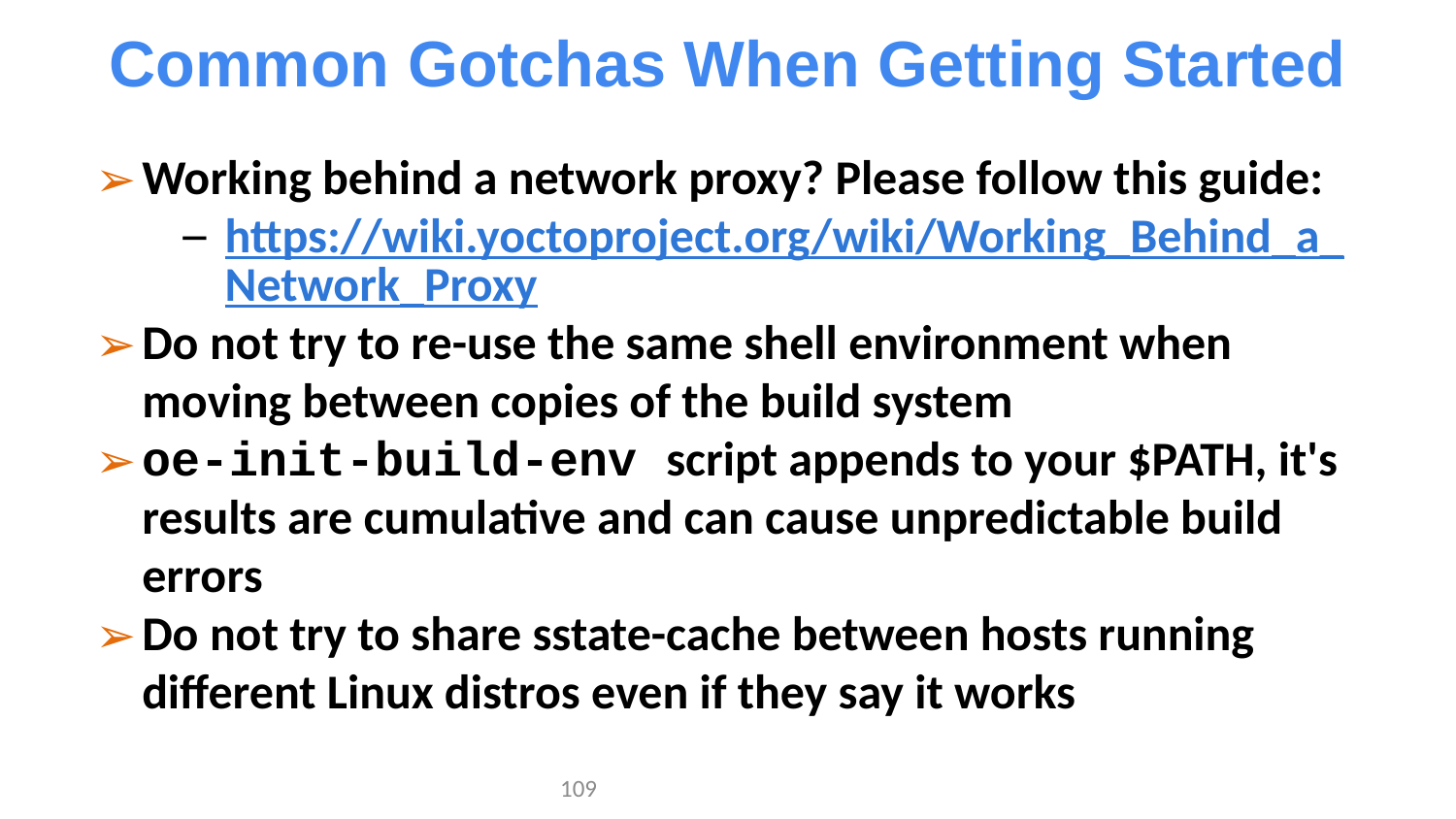

Common Gotchas When Getting Started
Working behind a network proxy? Please follow this guide:
https://wiki.yoctoproject.org/wiki/Working_Behind_a_Network_Proxy
Do not try to re-use the same shell environment when moving between copies of the build system
oe-init-build-env script appends to your $PATH, it's results are cumulative and can cause unpredictable build errors
Do not try to share sstate-cache between hosts running different Linux distros even if they say it works
109